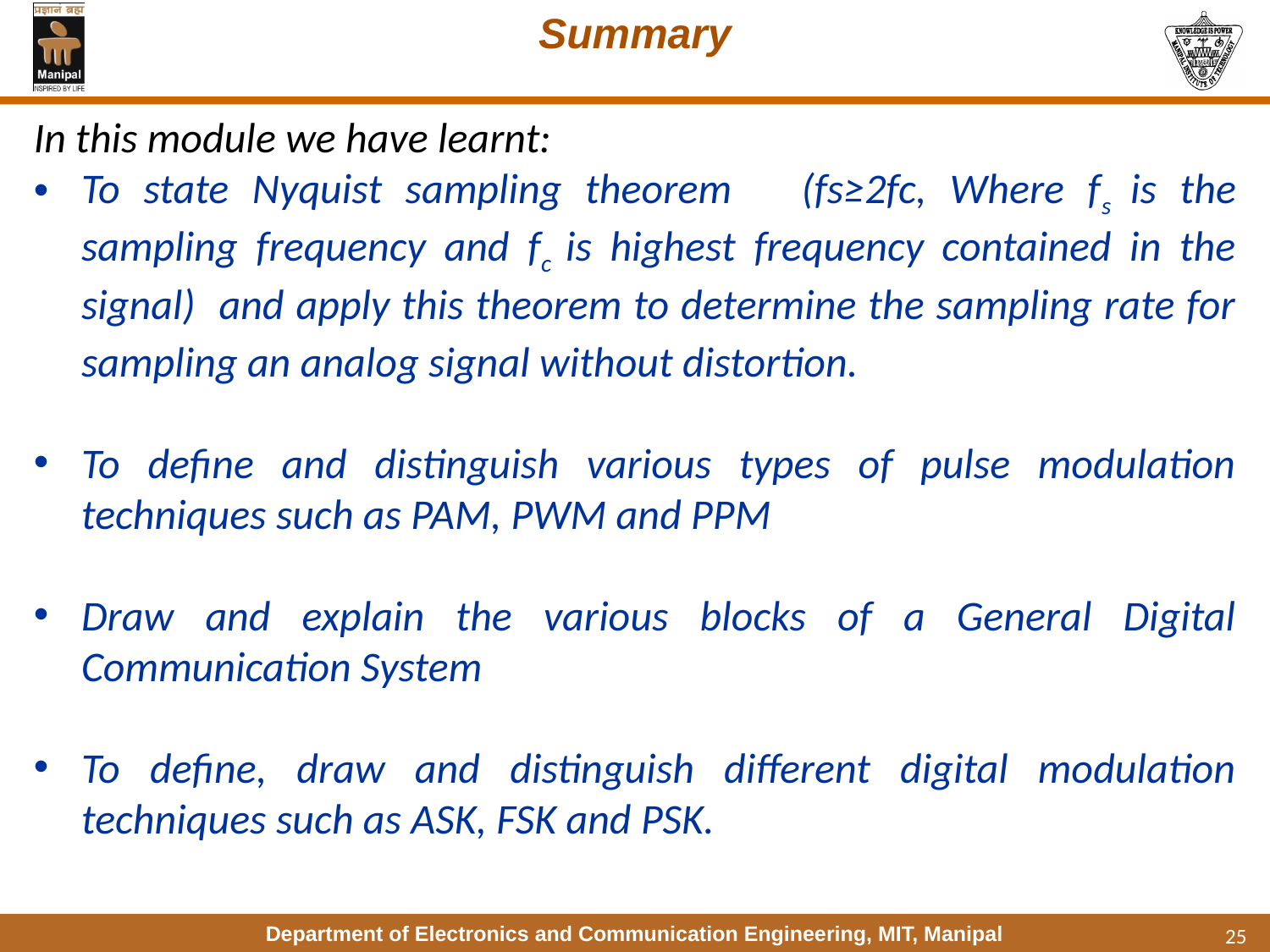

# Summary
In this module we have learnt:
To state Nyquist sampling theorem   (fs≥2fc, Where fs is the sampling frequency and fc is highest frequency contained in the signal)   and apply this theorem to determine the sampling rate for sampling an analog signal without distortion.

To define and distinguish various types of pulse modulation techniques such as PAM, PWM and PPM

Draw and explain the various blocks of a General Digital Communication System

To define, draw and distinguish different digital modulation techniques such as ASK, FSK and PSK.

25